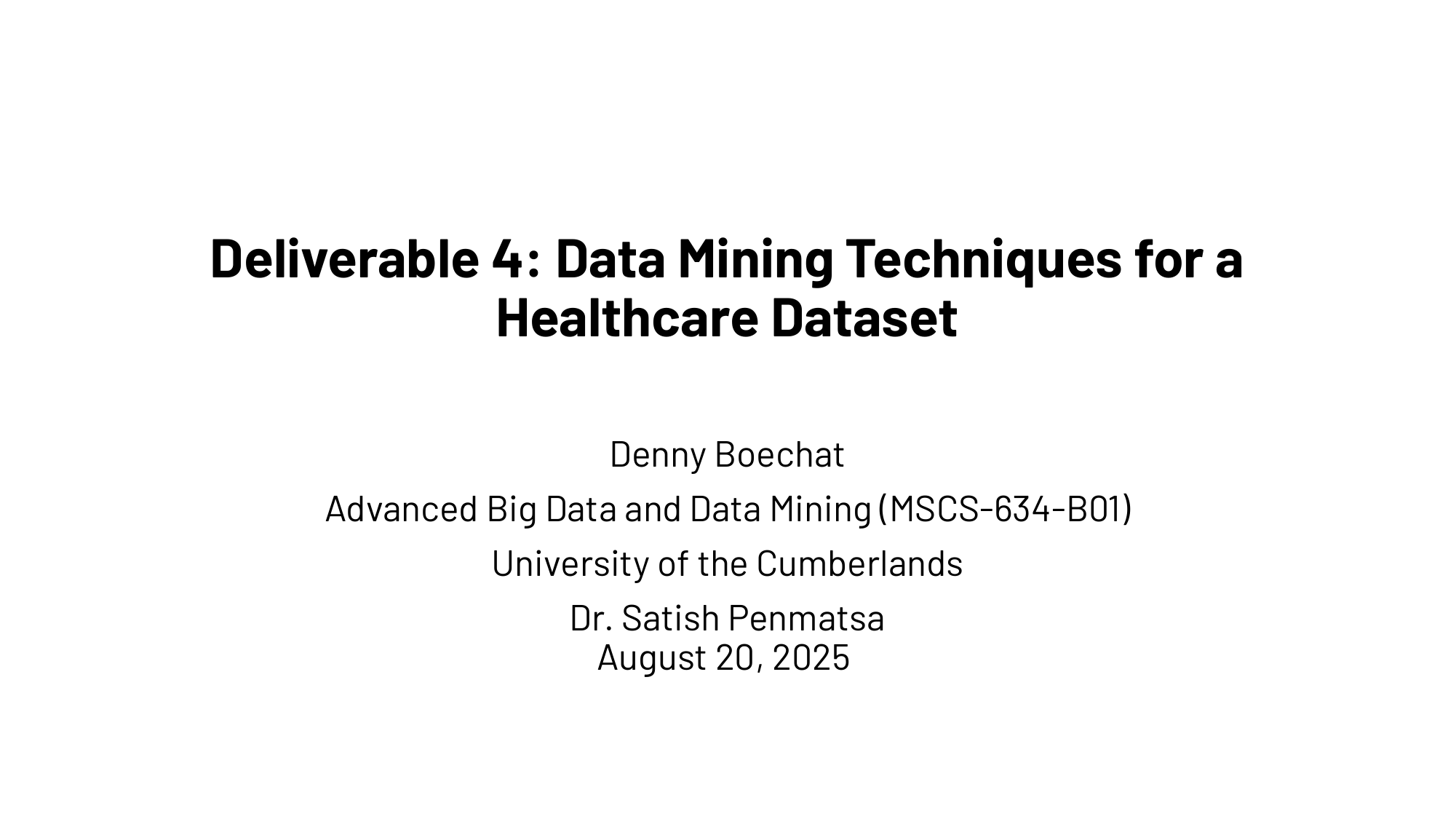

# Deliverable 4: Data Mining Techniques for a Healthcare Dataset
Denny Boechat
Advanced Big Data and Data Mining (MSCS-634-B01)
University of the Cumberlands
Dr. Satish Penmatsa
August 20, 2025